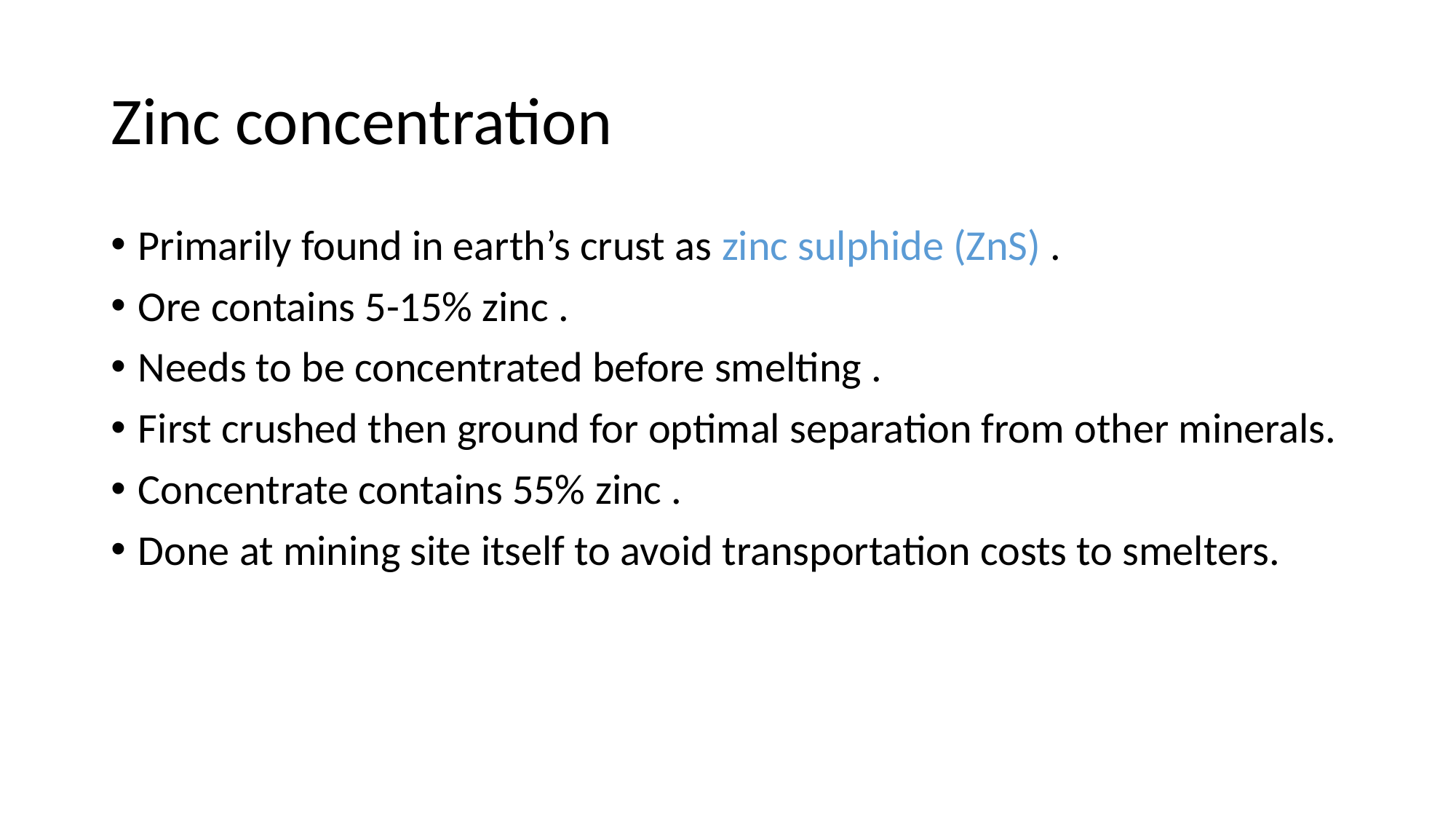

# Zinc concentration
Primarily found in earth’s crust as zinc sulphide (ZnS) .
Ore contains 5-15% zinc .
Needs to be concentrated before smelting .
First crushed then ground for optimal separation from other minerals.
Concentrate contains 55% zinc .
Done at mining site itself to avoid transportation costs to smelters.